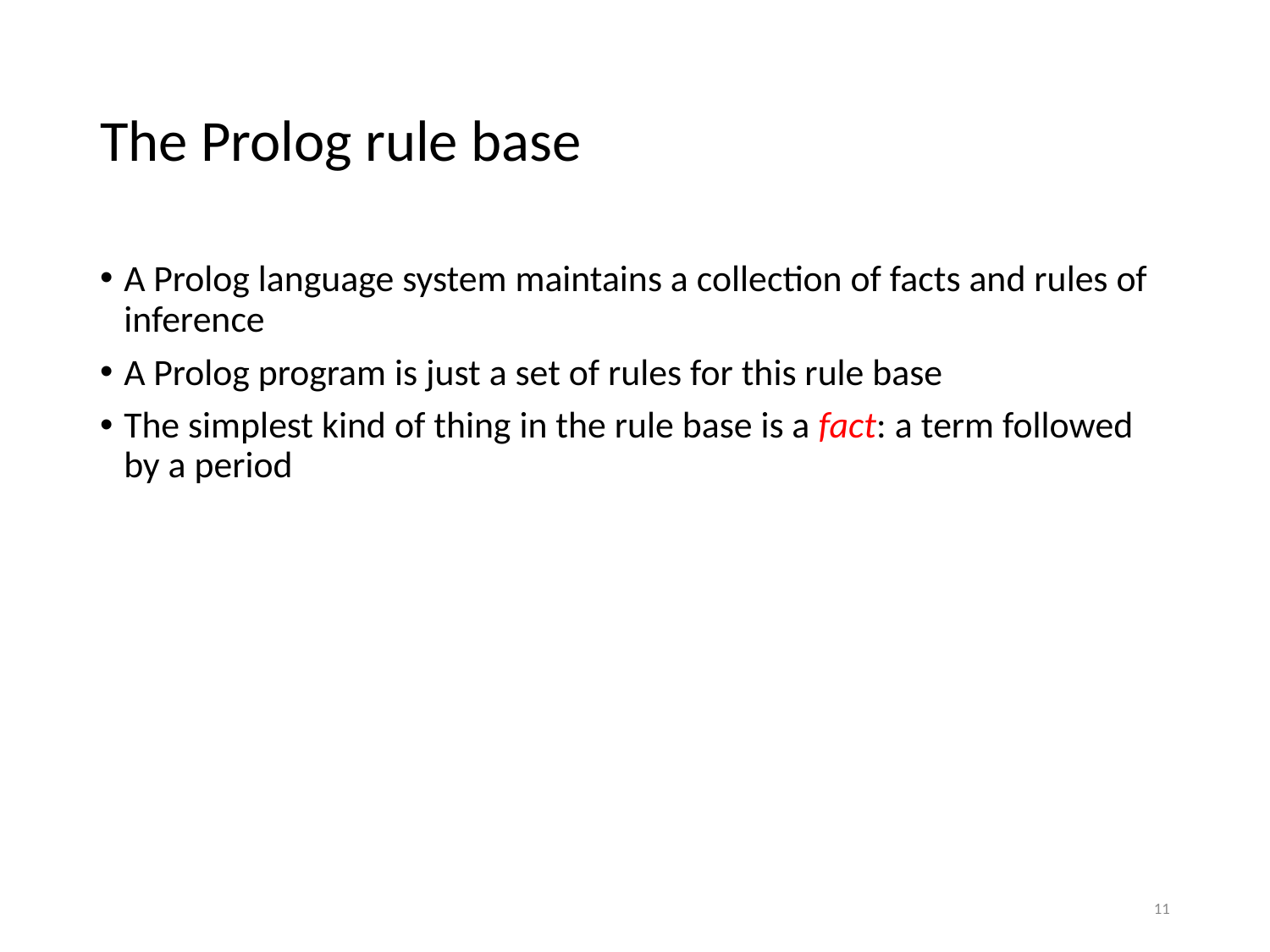

# The Prolog rule base
A Prolog language system maintains a collection of facts and rules of inference
A Prolog program is just a set of rules for this rule base
The simplest kind of thing in the rule base is a fact: a term followed by a period
11